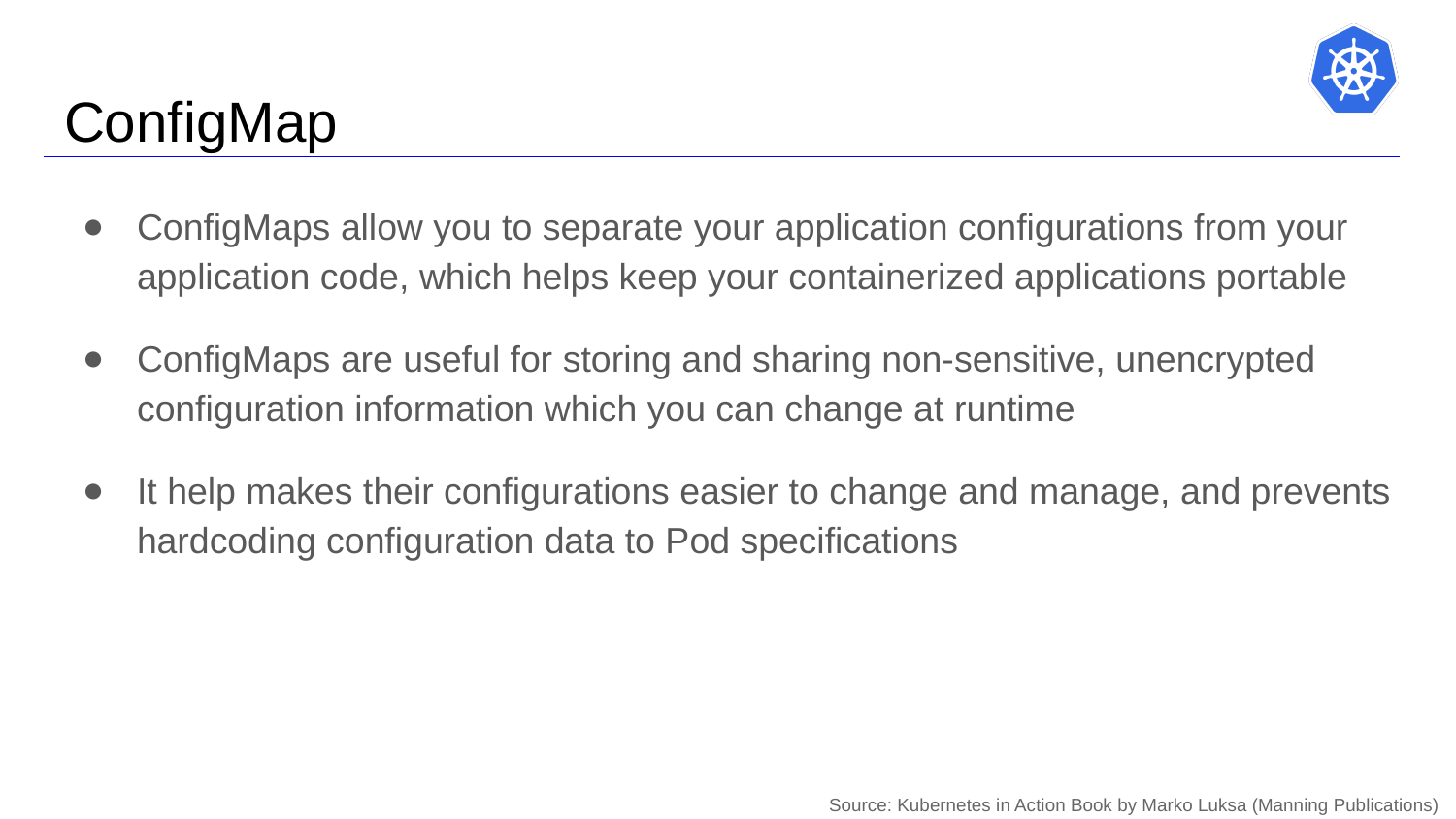

# ConfigMap
ConfigMaps allow you to separate your application configurations from your application code, which helps keep your containerized applications portable
ConfigMaps are useful for storing and sharing non-sensitive, unencrypted configuration information which you can change at runtime
It help makes their configurations easier to change and manage, and prevents hardcoding configuration data to Pod specifications